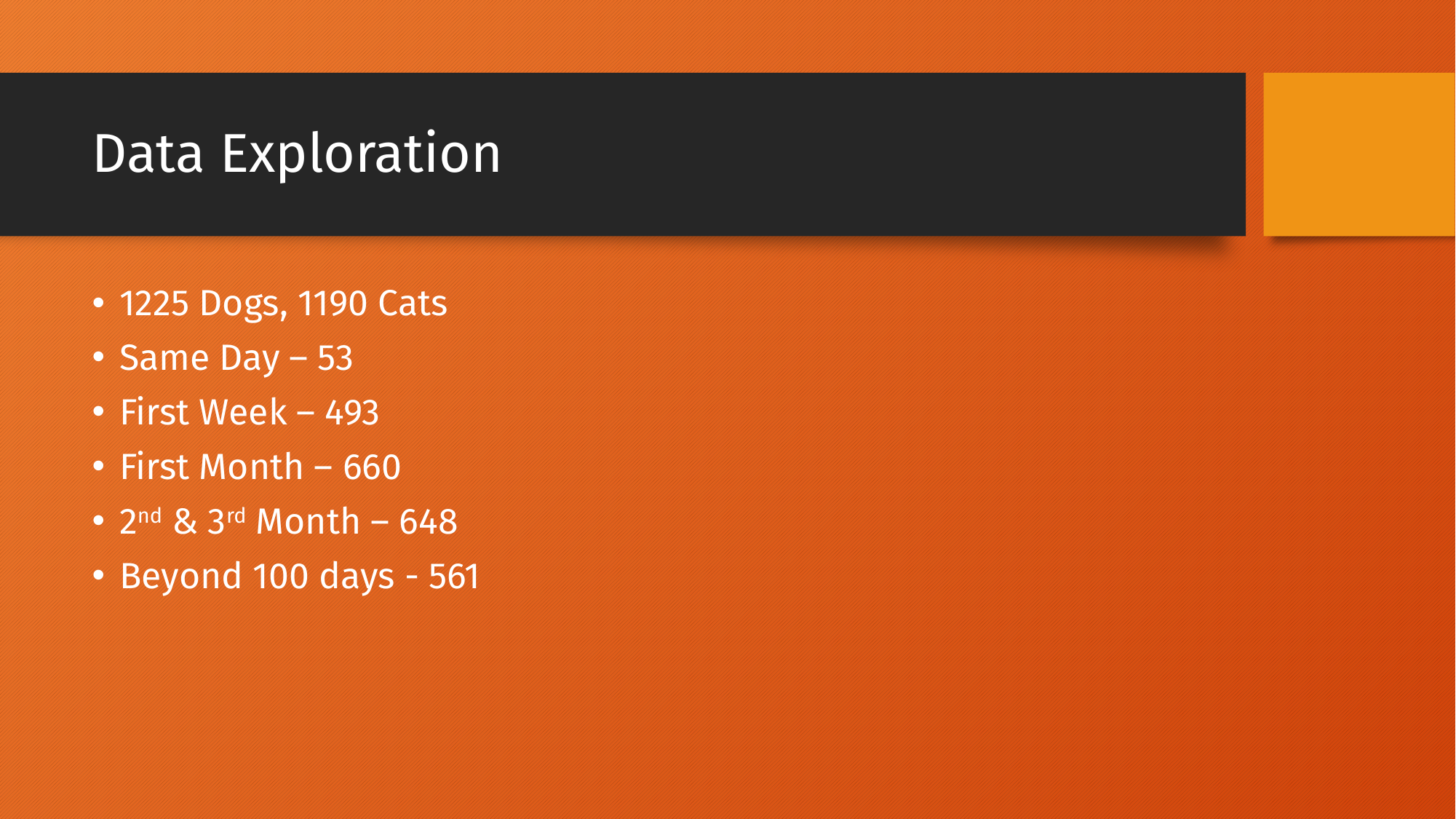

# Data Exploration
1225 Dogs, 1190 Cats
Same Day – 53
First Week – 493
First Month – 660
2nd & 3rd Month – 648
Beyond 100 days - 561